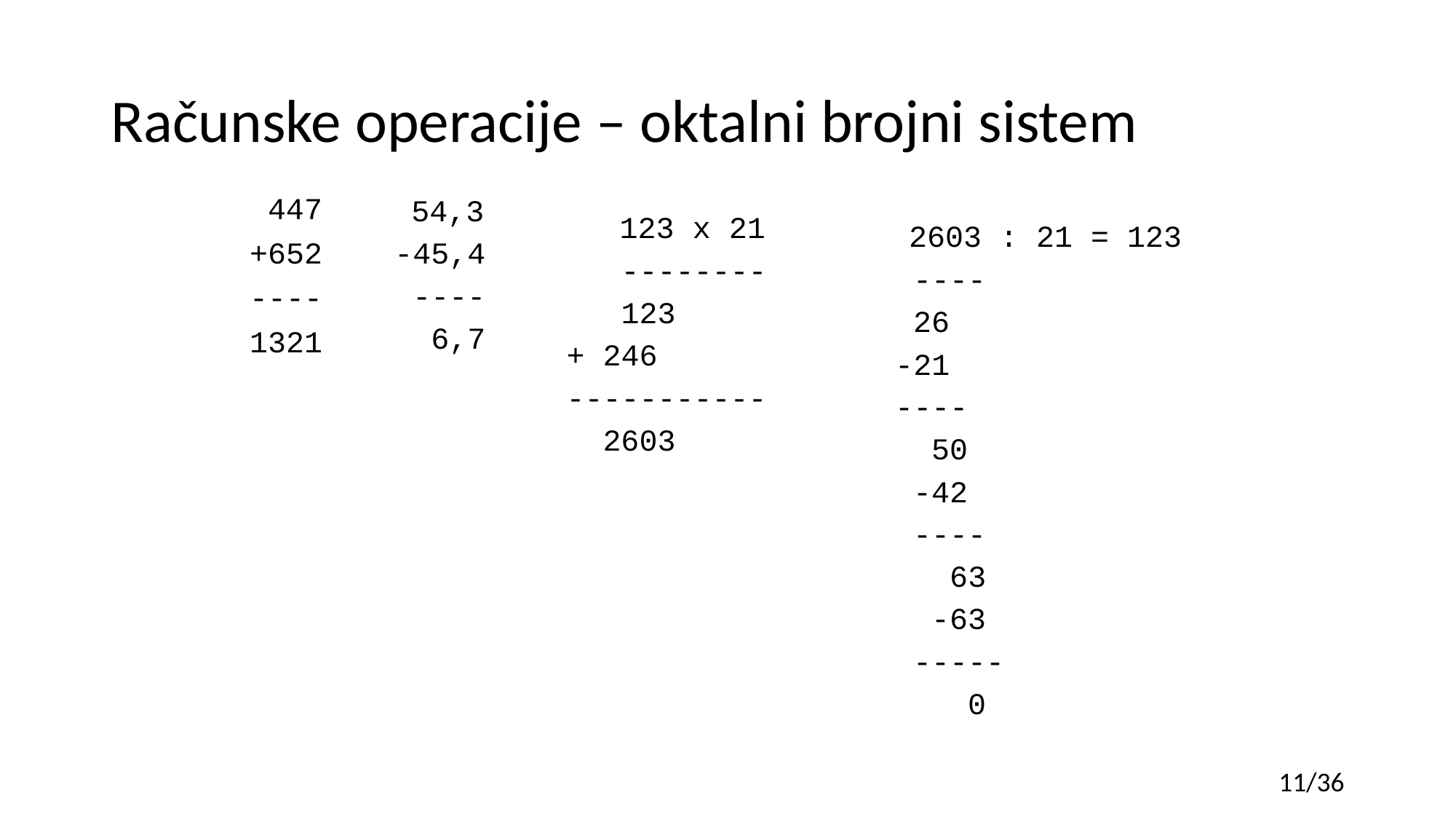

# Računske operacije – oktalni brojni sistem
  54,3
-45,4
 ----
  6,7
  447
 +652
 ----
 1321
    123 x 21
   --------
   123
+ 246
-----------
  2603
      2603 : 21 = 123
   ----
   26
  -21
  ----
    50
   -42
   ----
     63
    -63
   -----
      0